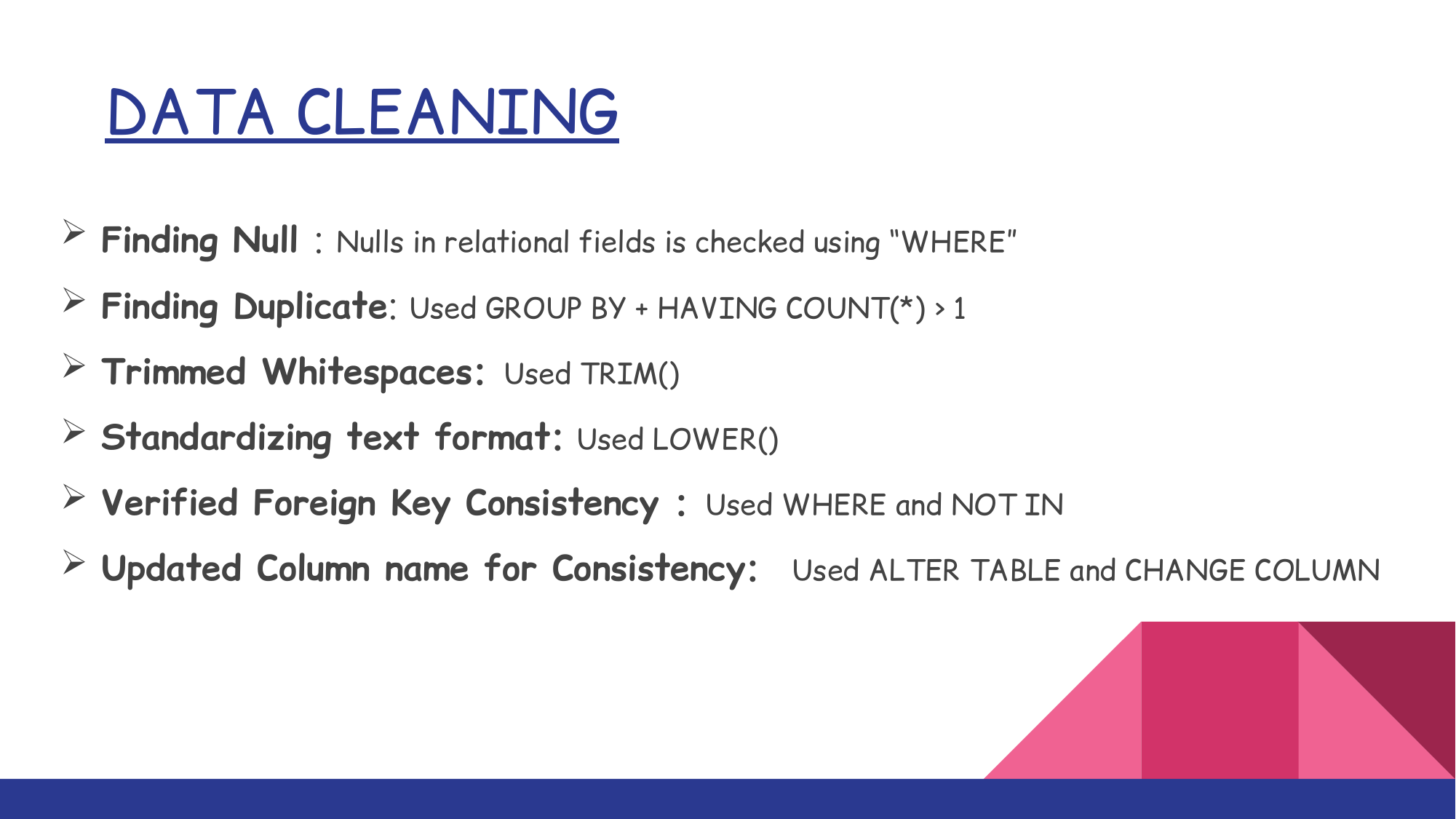

# DATA CLEANING
Finding Null : Nulls in relational fields is checked using “WHERE”
Finding Duplicate: Used GROUP BY + HAVING COUNT(*) > 1
Trimmed Whitespaces: Used TRIM()
Standardizing text format: Used LOWER()
Verified Foreign Key Consistency : Used WHERE and NOT IN
Updated Column name for Consistency:  Used ALTER TABLE and CHANGE COLUMN